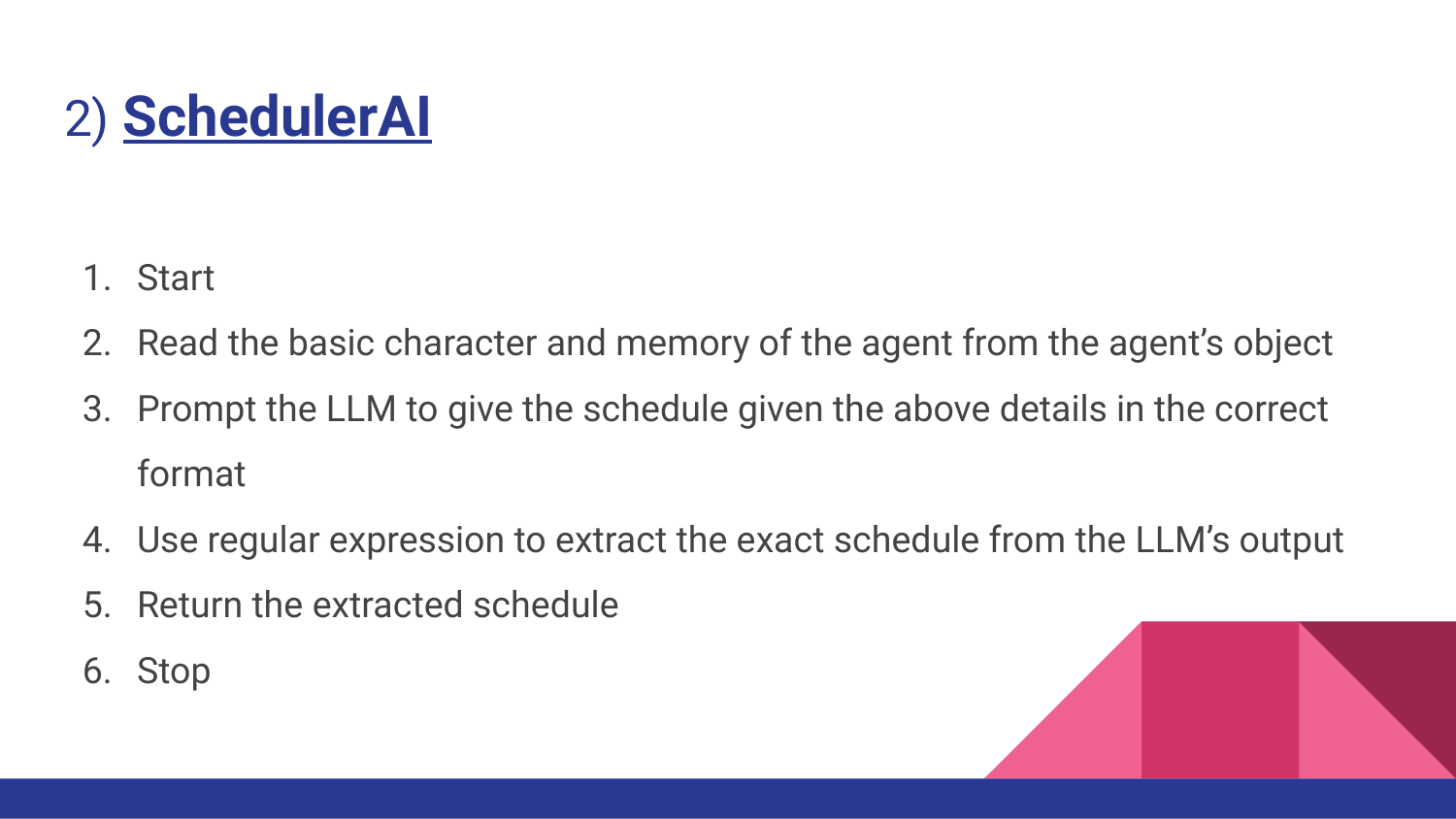

# 2) SchedulerAI

Start
Read the basic character and memory of the agent from the agent’s object
Prompt the LLM to give the schedule given the above details in the correct format
Use regular expression to extract the exact schedule from the LLM’s output
Return the extracted schedule
Stop